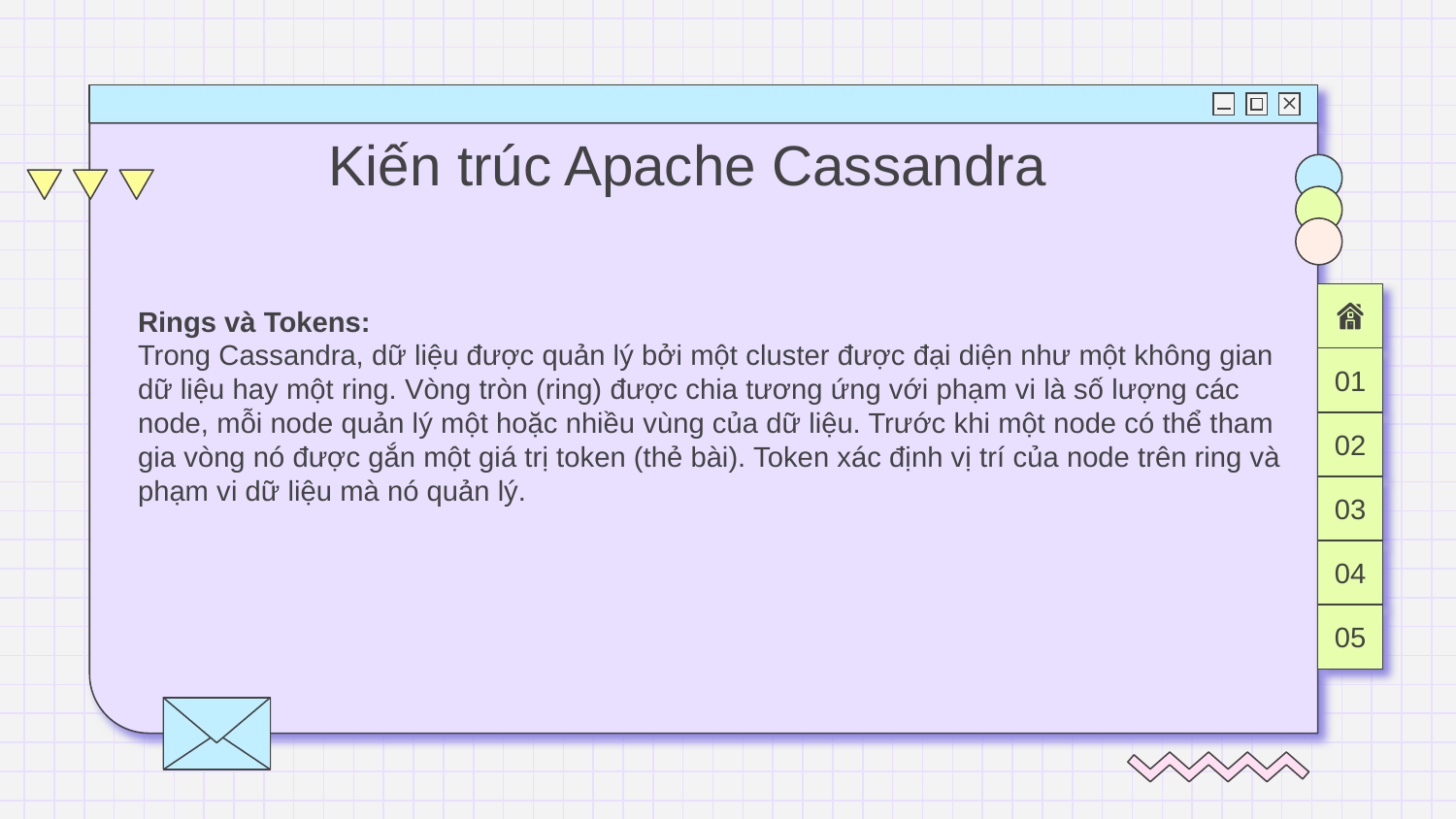

Rings và Tokens:
Trong Cassandra, dữ liệu được quản lý bởi một cluster được đại diện như một không gian dữ liệu hay một ring. Vòng tròn (ring) được chia tương ứng với phạm vi là số lượng các node, mỗi node quản lý một hoặc nhiều vùng của dữ liệu. Trước khi một node có thể tham gia vòng nó được gắn một giá trị token (thẻ bài). Token xác định vị trí của node trên ring và phạm vi dữ liệu mà nó quản lý.
# Kiến trúc Apache Cassandra

01
02
03
04
05